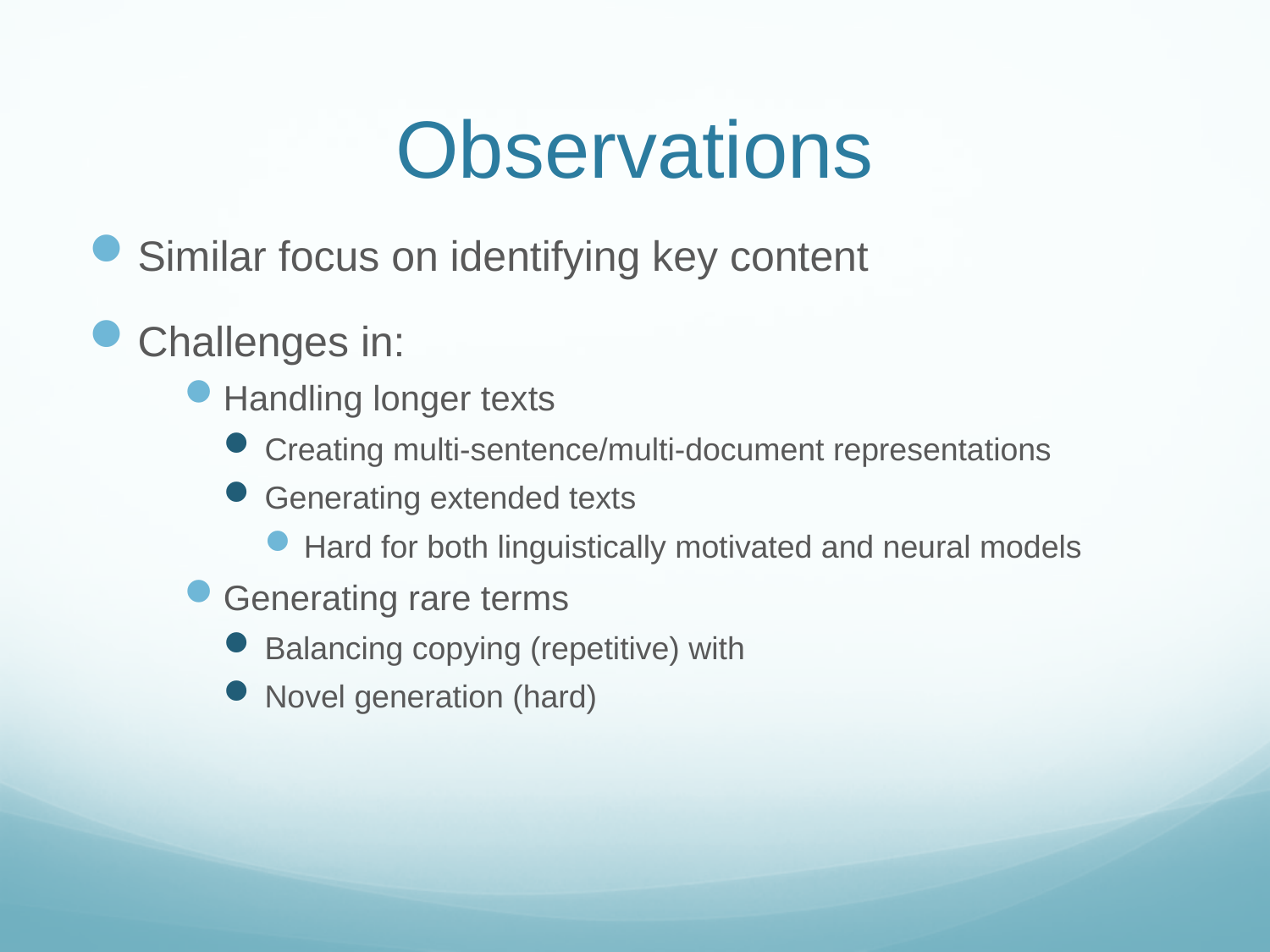

# Observations
Similar focus on identifying key content
Challenges in:
Handling longer texts
Creating multi-sentence/multi-document representations
Generating extended texts
Hard for both linguistically motivated and neural models
Generating rare terms
Balancing copying (repetitive) with
Novel generation (hard)